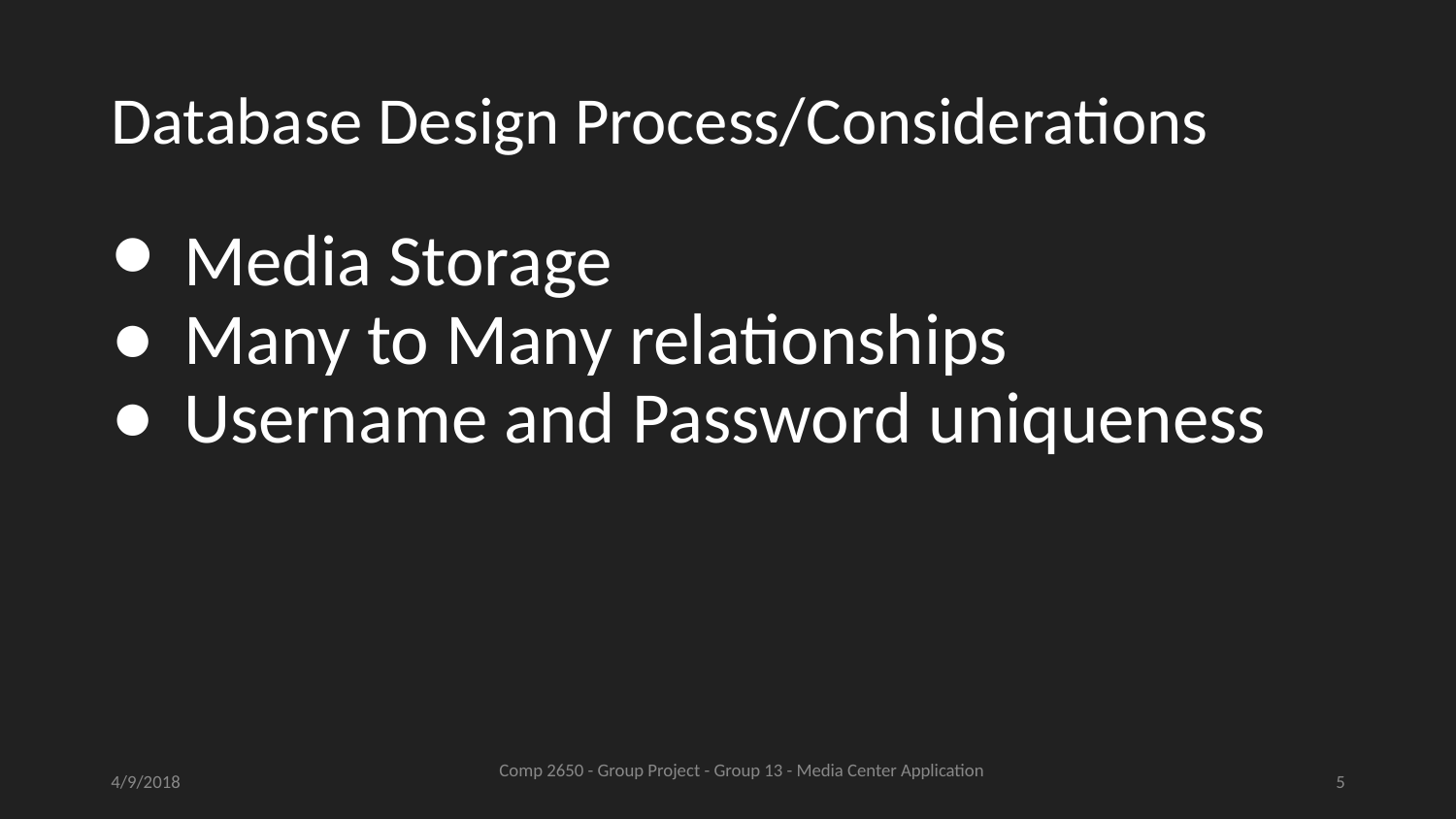

# Database Design Process/Considerations
Media Storage
Many to Many relationships
Username and Password uniqueness

4/9/2018
5
Comp 2650 - Group Project - Group 13 - Media Center Application